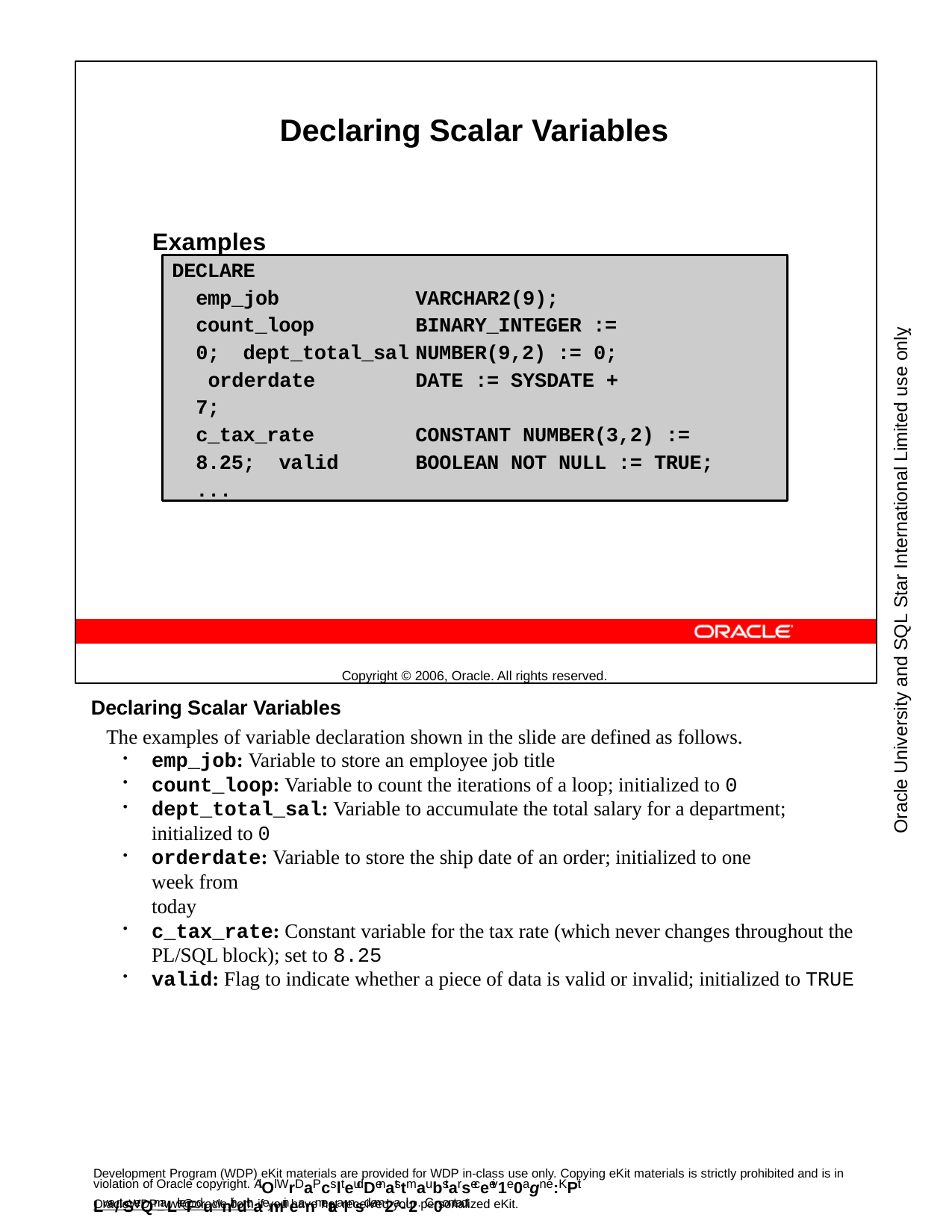

Declaring Scalar Variables

Examples

Copyright © 2006, Oracle. All rights reserved.
DECLARE
emp_job	VARCHAR2(9);  count_loop	BINARY_INTEGER := 0;  dept_total_sal	NUMBER(9,2) := 0;  orderdate	DATE := SYSDATE + 7;
c_tax_rate	CONSTANT NUMBER(3,2) := 8.25;  valid	BOOLEAN NOT NULL := TRUE;
...
Oracle University and SQL Star International Limited use onlyฺ

Declaring Scalar Variables
The examples of variable declaration shown in the slide are defined as follows.
emp_job: Variable to store an employee job title
count_loop: Variable to count the iterations of a loop; initialized to 0
dept_total_sal: Variable to accumulate the total salary for a department;  initialized to 0
orderdate: Variable to store the ship date of an order; initialized to one week from
today
c_tax_rate: Constant variable for the tax rate (which never changes throughout the  PL/SQL block); set to 8.25
valid: Flag to indicate whether a piece of data is valid or invalid; initialized to TRUE
Development Program (WDP) eKit materials are provided for WDP in-class use only. Copying eKit materials is strictly prohibited and is in
violation of Oracle copyright. AlOl WrDaPcslteudDenatstmaubstarseceeiv1e0agn e:KPit Lwa/tSerQmaLrkeFduwnithdthaemir neanmetaalnsd em2a-il2. C0ontact
OracleWDP_ww@oracle.com if you have not received your personalized eKit.